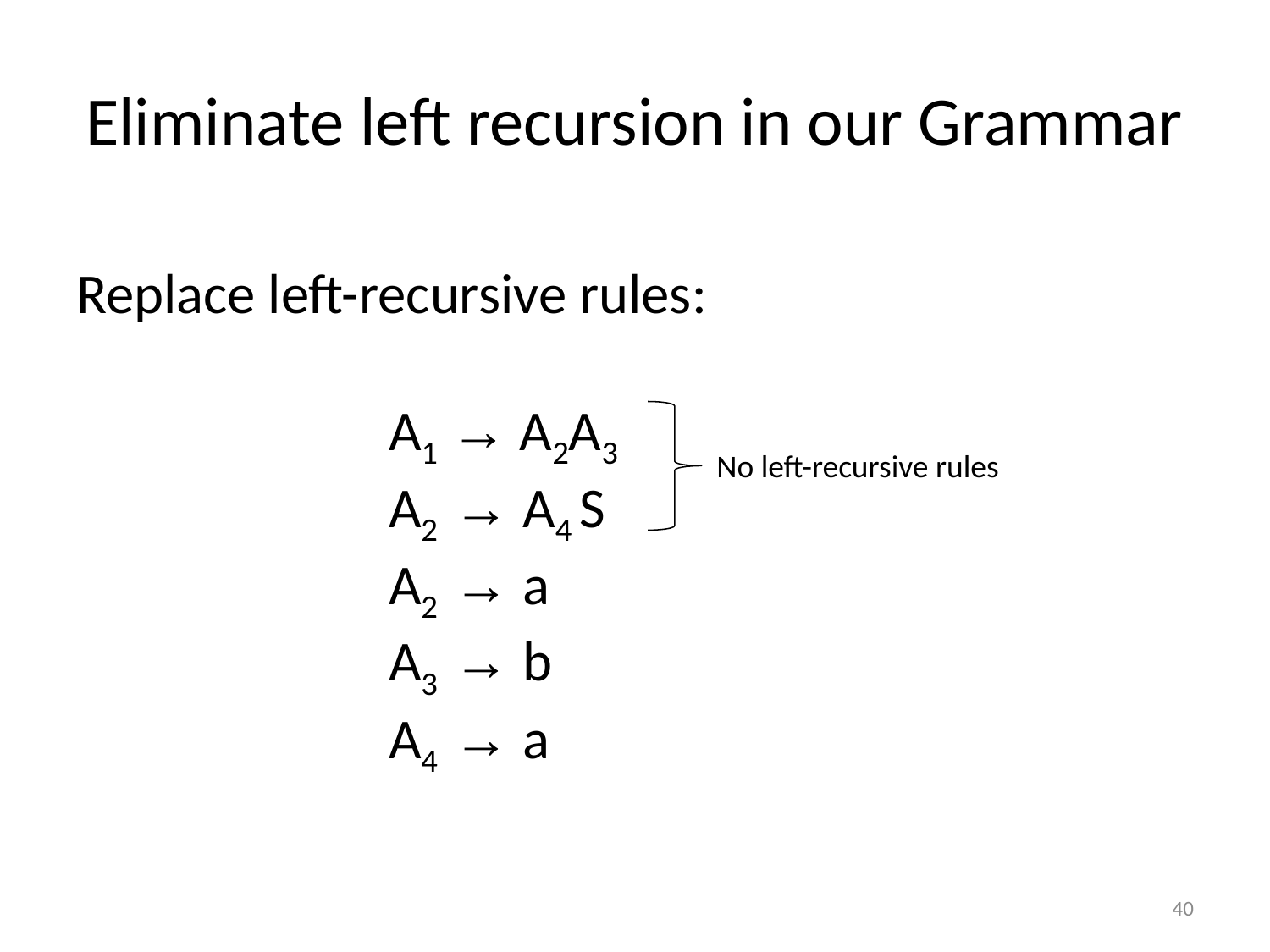

# Eliminate left recursion in our Grammar
Replace left-recursive rules:
A1 → A2A3
A2 → A4 S
A2 → a
A3 → b
A4 → a

No left-recursive rules
40